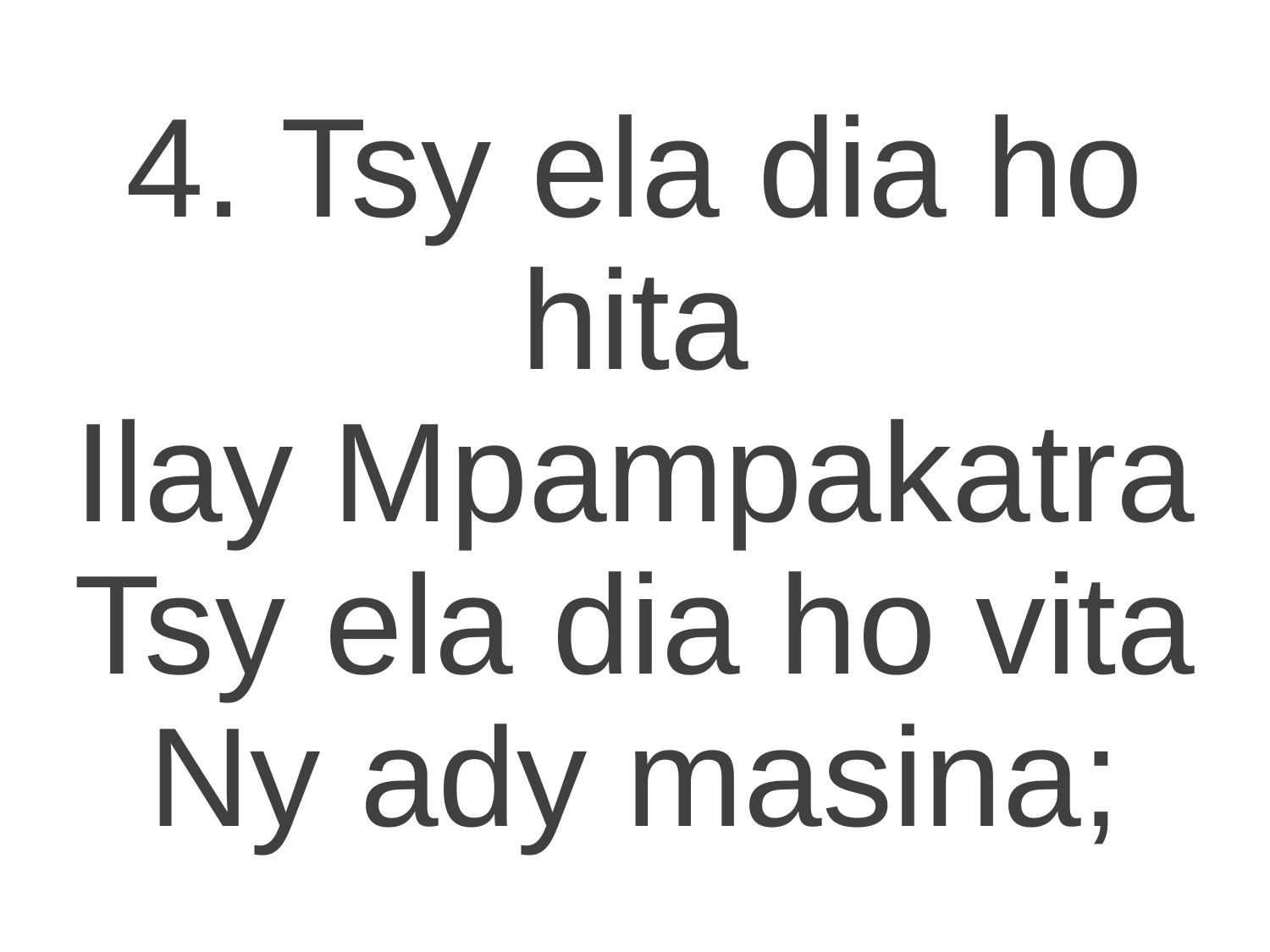

4. Tsy ela dia ho hita
Ilay Mpampakatra
Tsy ela dia ho vita
Ny ady masina;